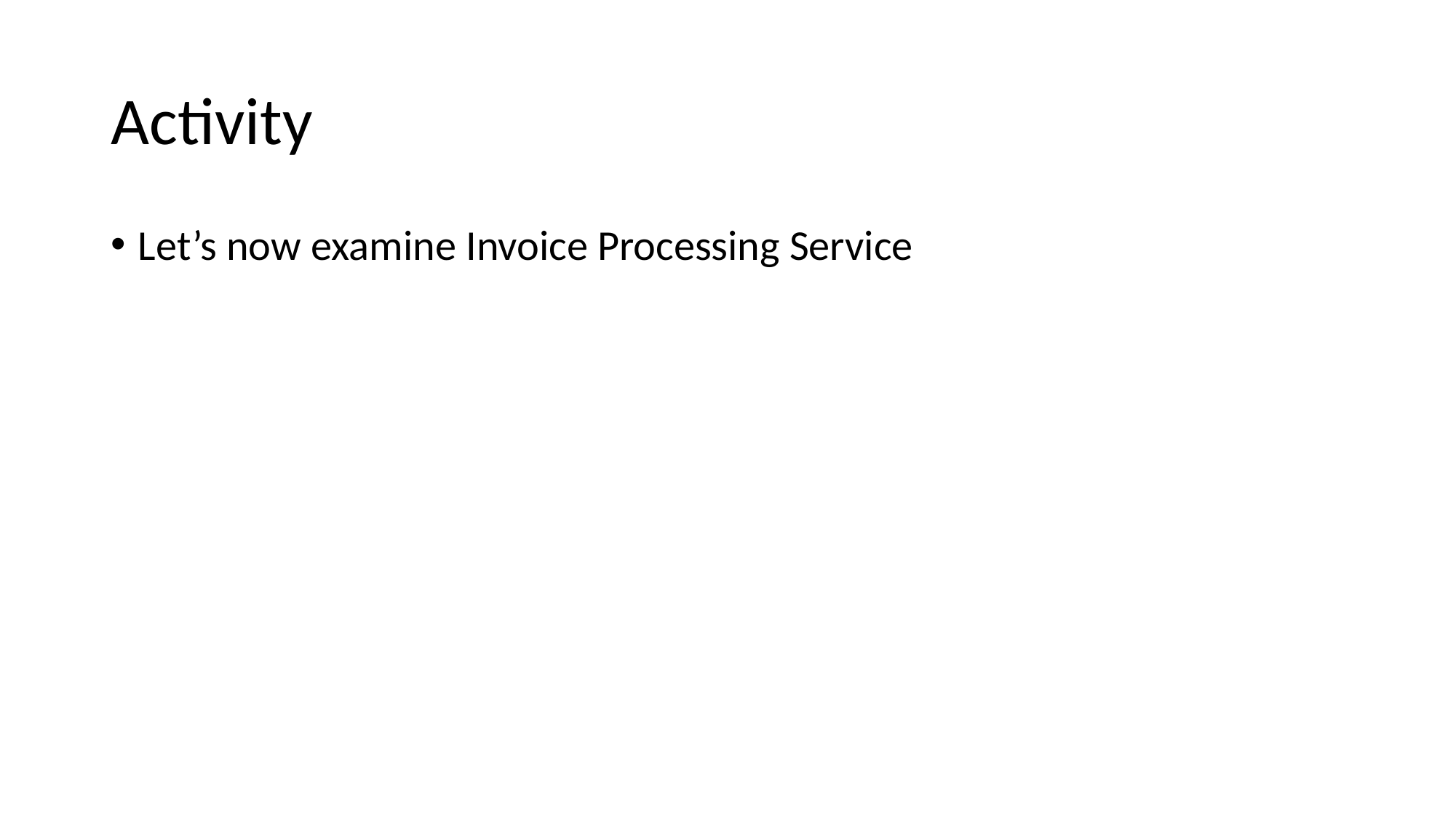

# Activity
Let’s now examine Invoice Processing Service